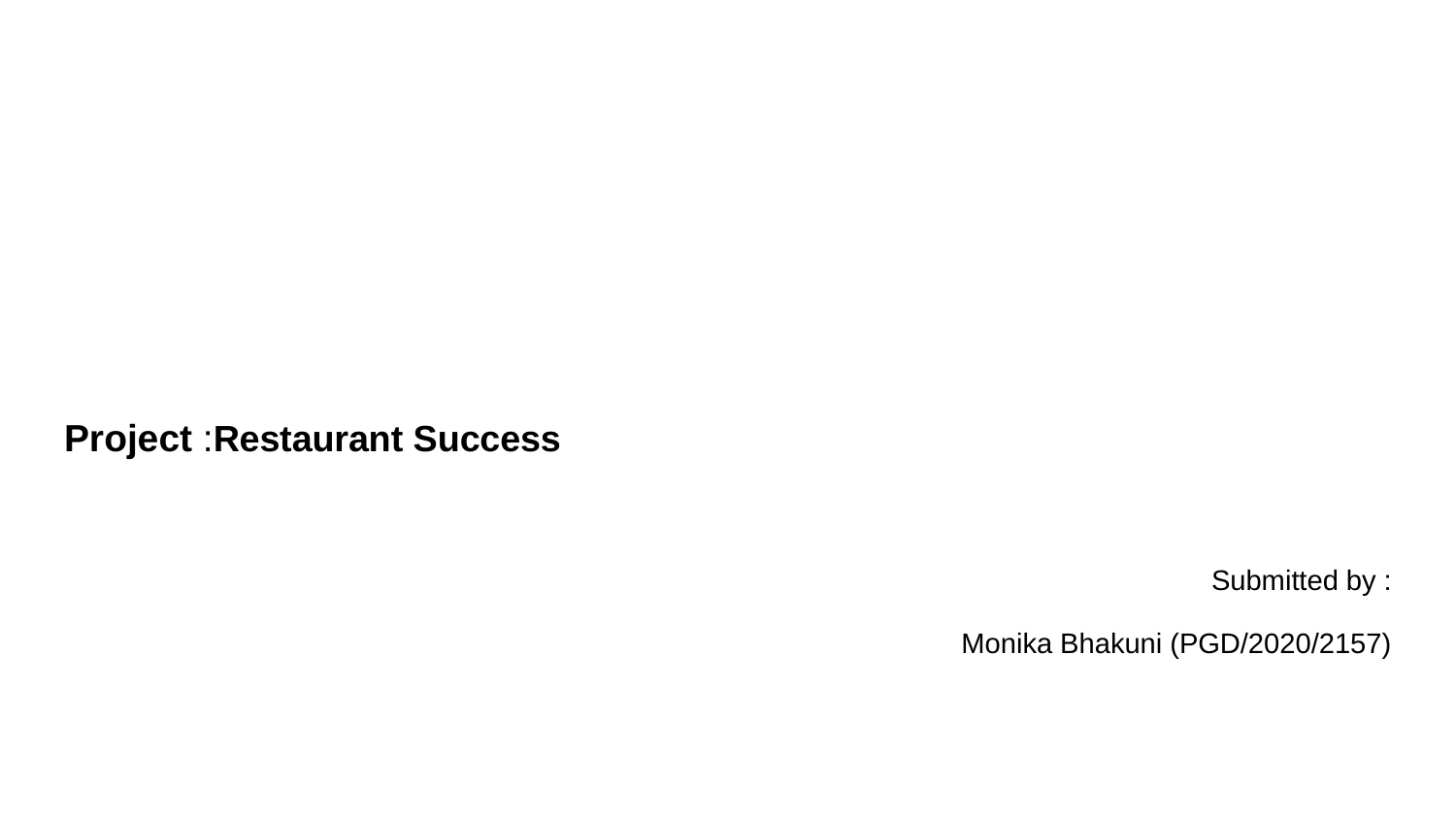

# Project :Restaurant Success

Submitted by :

Monika Bhakuni (PGD/2020/2157)